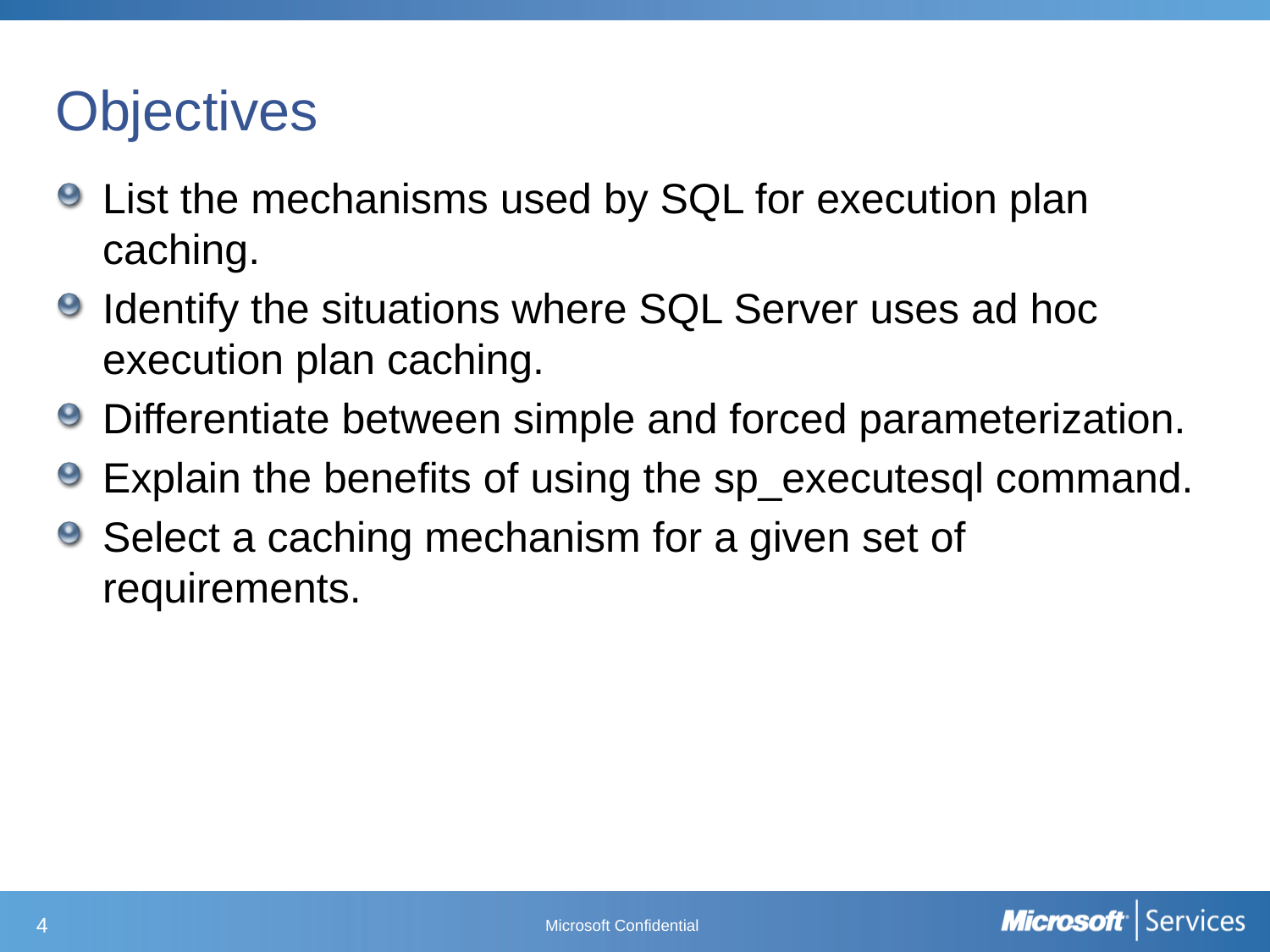

# Objectives
List the mechanisms used by SQL for execution plan caching.
Identify the situations where SQL Server uses ad hoc execution plan caching.
Differentiate between simple and forced parameterization.
Explain the benefits of using the sp_executesql command.
Select a caching mechanism for a given set of requirements.

Microsoft Confidential
4